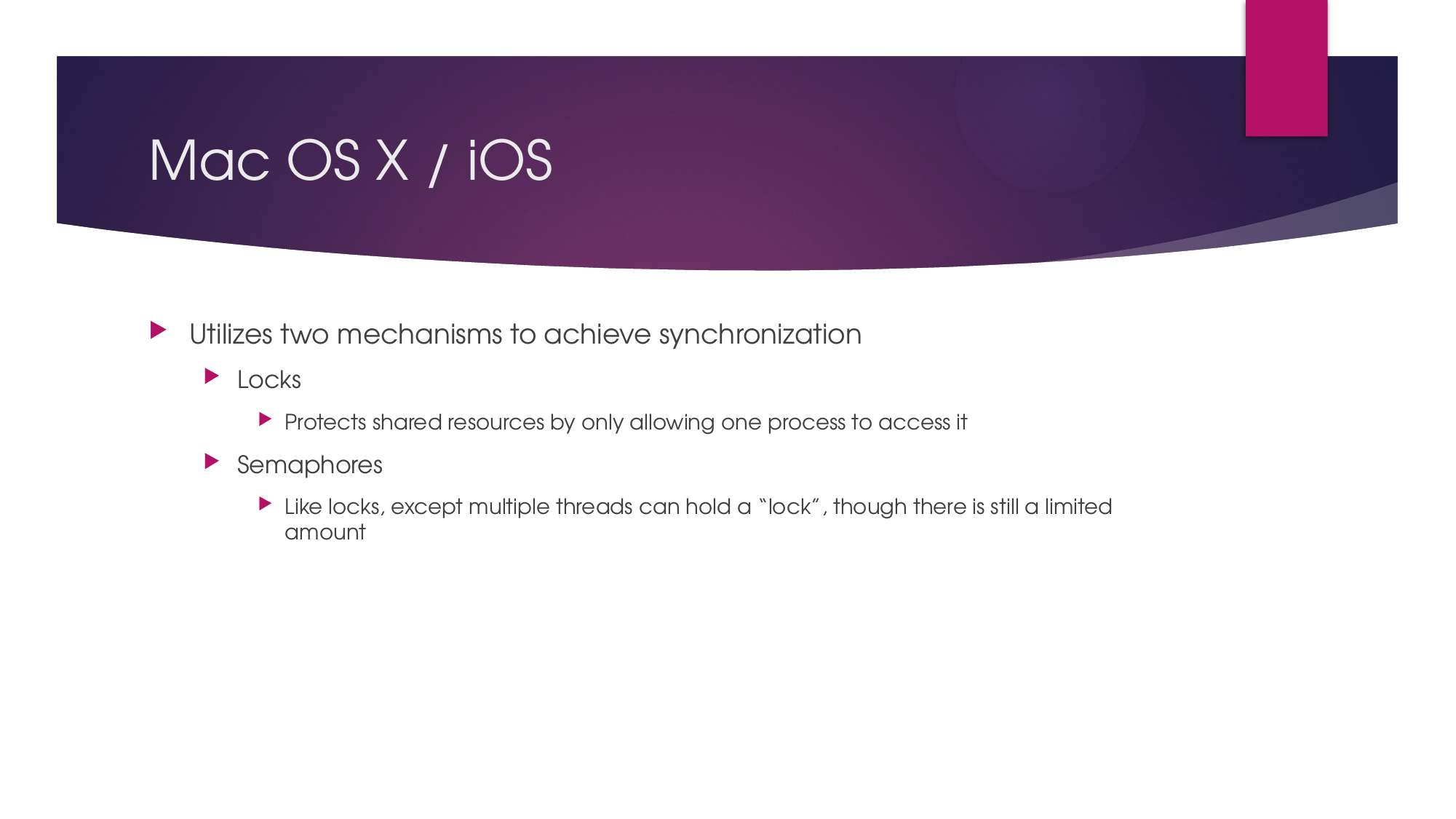

# Mac OS X / iOS
Utilizes two mechanisms to achieve synchronization
Locks
Protects shared resources by only allowing one process to access it
Semaphores
Like locks, except multiple threads can hold a “lock”, though there is still a limited amount